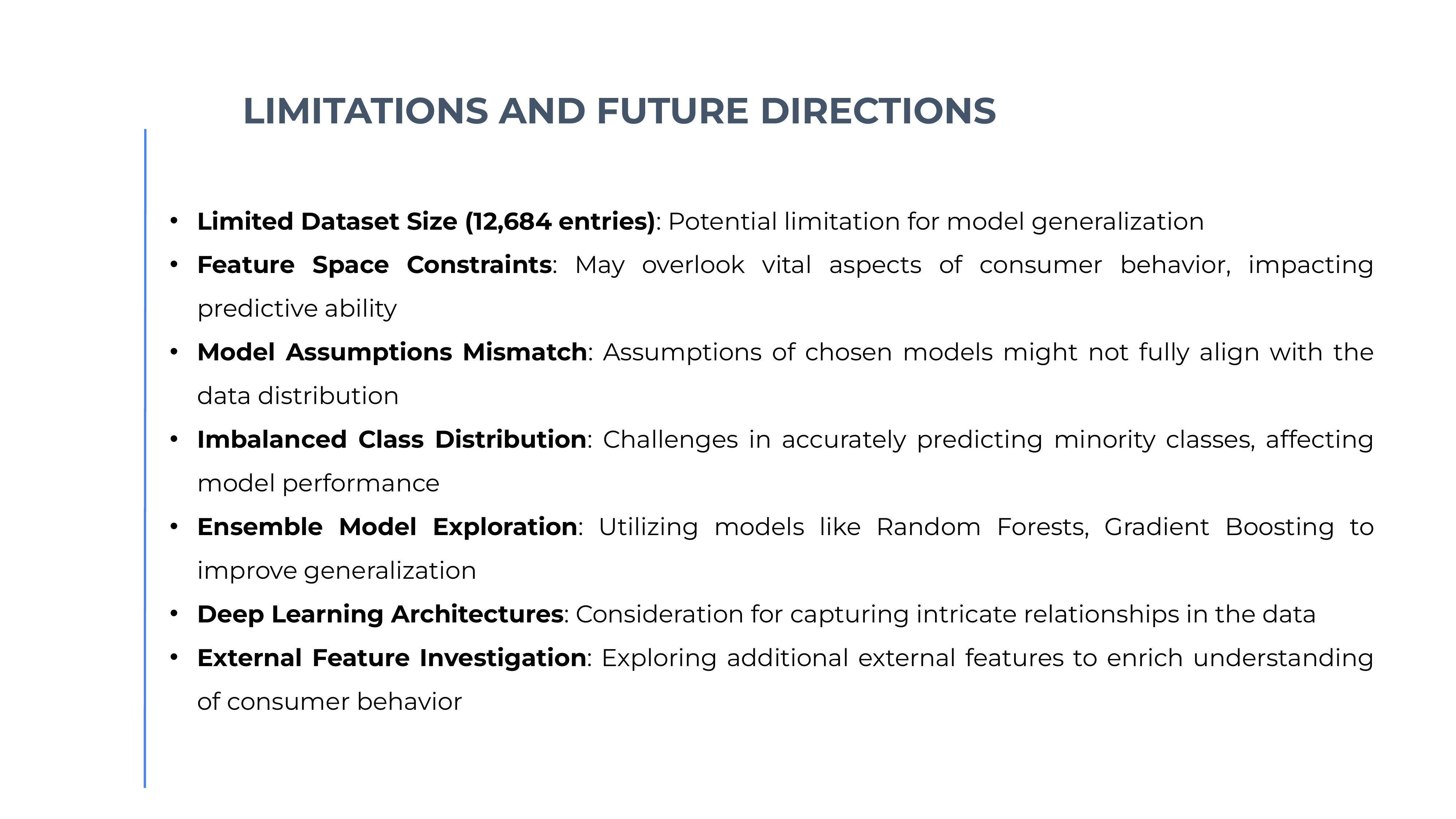

LIMITATIONS AND FUTURE DIRECTIONS

Limited Dataset Size (12,684 entries): Potential limitation for model generalization
Feature Space Constraints: May overlook vital aspects of consumer behavior, impacting predictive ability
Model Assumptions Mismatch: Assumptions of chosen models might not fully align with the data distribution
Imbalanced Class Distribution: Challenges in accurately predicting minority classes, affecting model performance
Ensemble Model Exploration: Utilizing models like Random Forests, Gradient Boosting to improve generalization
Deep Learning Architectures: Consideration for capturing intricate relationships in the data
External Feature Investigation: Exploring additional external features to enrich understanding of consumer behavior